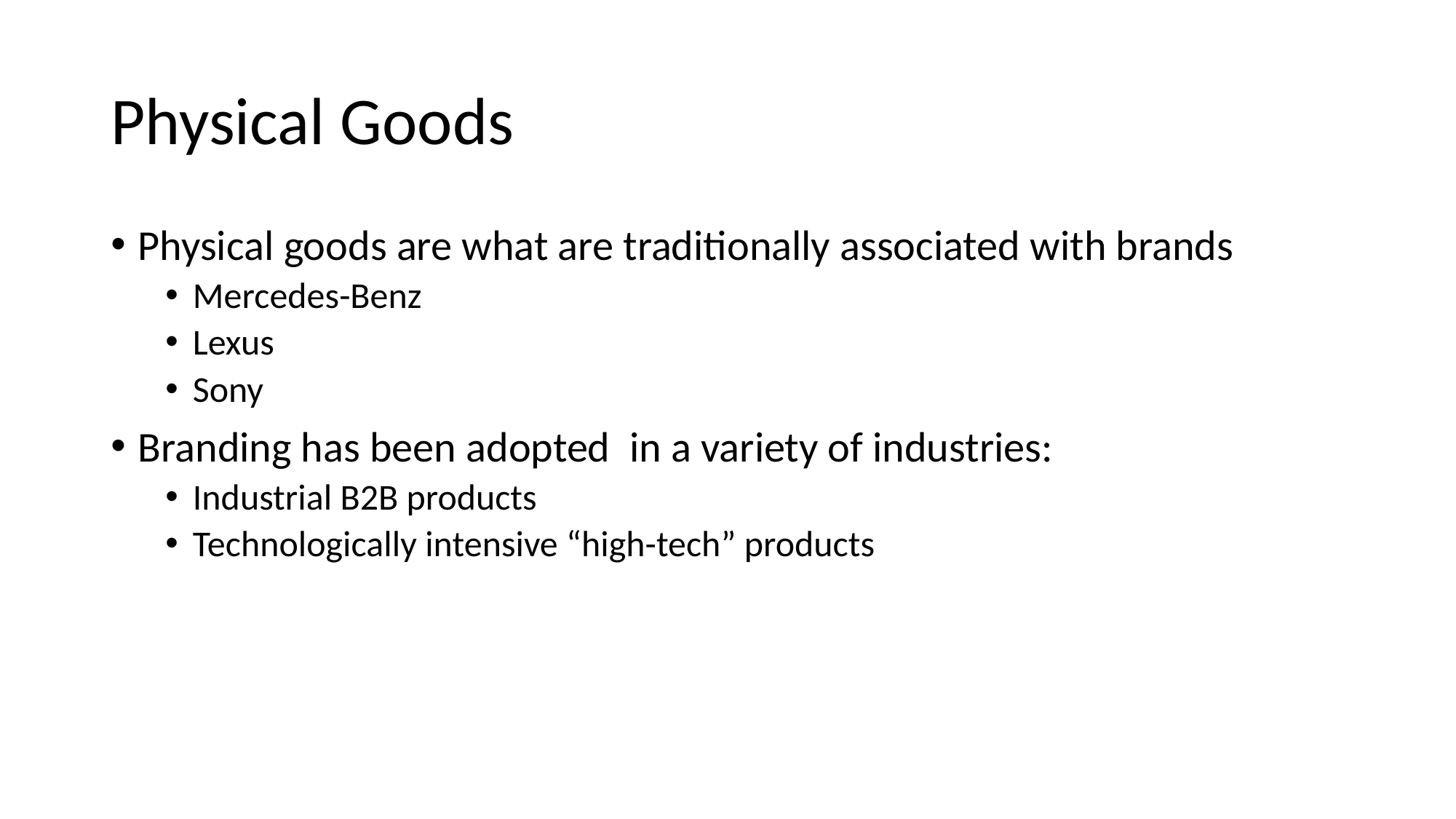

# Physical Goods
Physical goods are what are traditionally associated with brands
Mercedes-Benz
Lexus
Sony
Branding has been adopted  in a variety of industries:
Industrial B2B products
Technologically intensive “high-tech” products